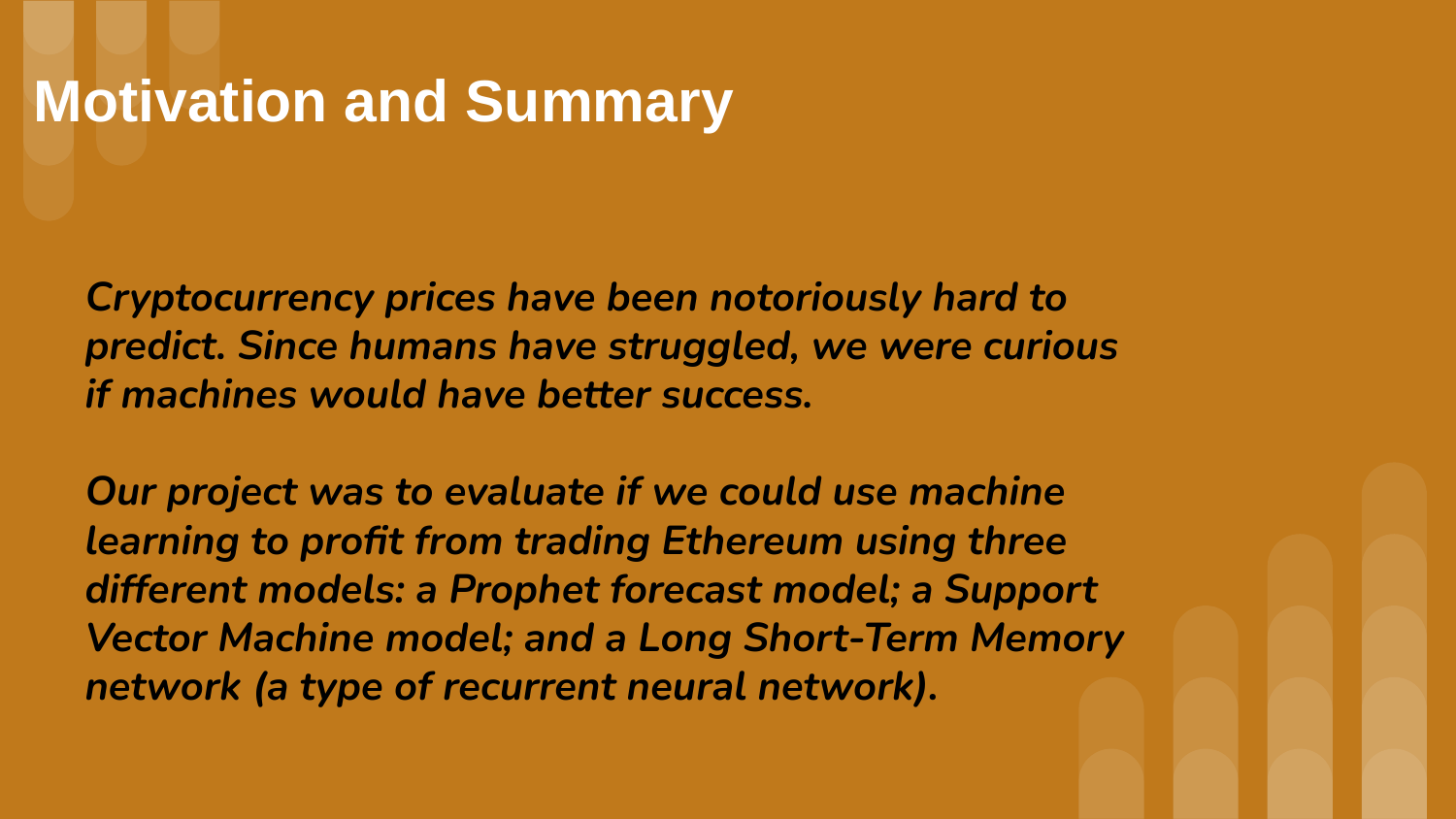

# Motivation and Summary
Cryptocurrency prices have been notoriously hard to predict. Since humans have struggled, we were curious if machines would have better success.

Our project was to evaluate if we could use machine learning to profit from trading Ethereum using three different models: a Prophet forecast model; a Support Vector Machine model; and a Long Short-Term Memory network (a type of recurrent neural network).